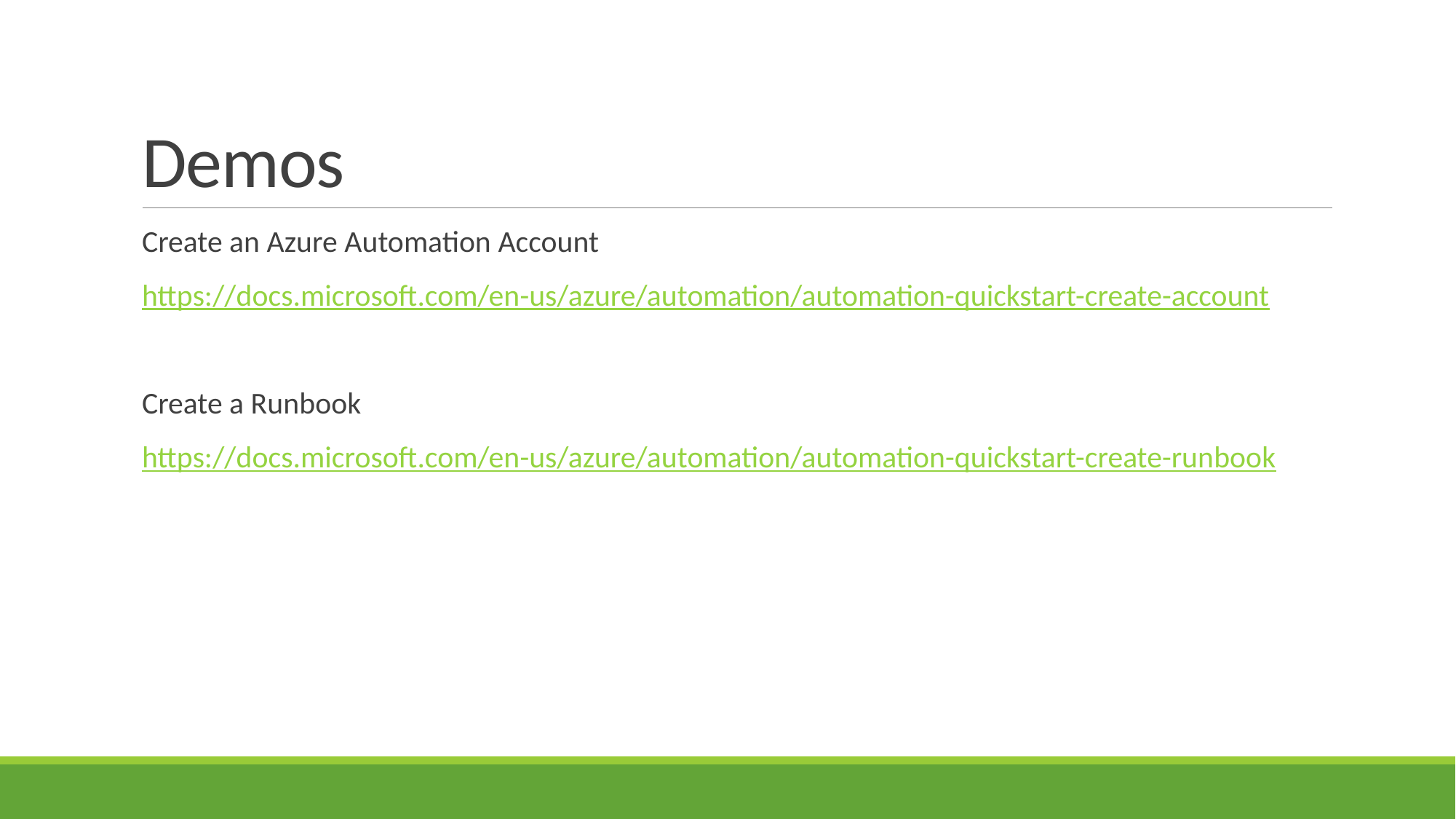

# Demos
Create an Azure Automation Account
https://docs.microsoft.com/en-us/azure/automation/automation-quickstart-create-account

Create a Runbook
https://docs.microsoft.com/en-us/azure/automation/automation-quickstart-create-runbook